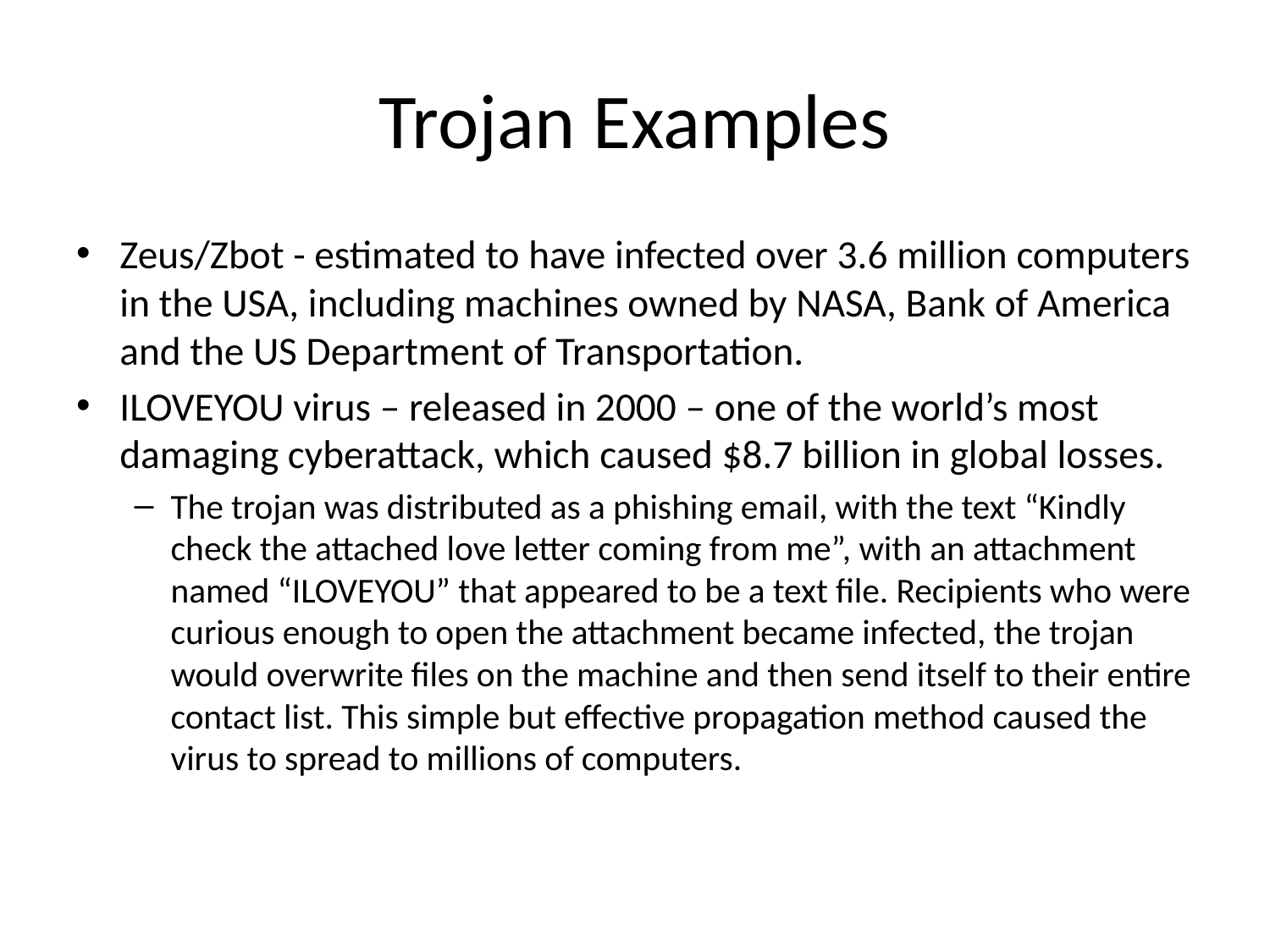

# Trojan Examples
Zeus/Zbot - estimated to have infected over 3.6 million computers in the USA, including machines owned by NASA, Bank of America and the US Department of Transportation.
ILOVEYOU virus – released in 2000 – one of the world’s most damaging cyberattack, which caused $8.7 billion in global losses.
The trojan was distributed as a phishing email, with the text “Kindly check the attached love letter coming from me”, with an attachment named “ILOVEYOU” that appeared to be a text file. Recipients who were curious enough to open the attachment became infected, the trojan would overwrite files on the machine and then send itself to their entire contact list. This simple but effective propagation method caused the virus to spread to millions of computers.